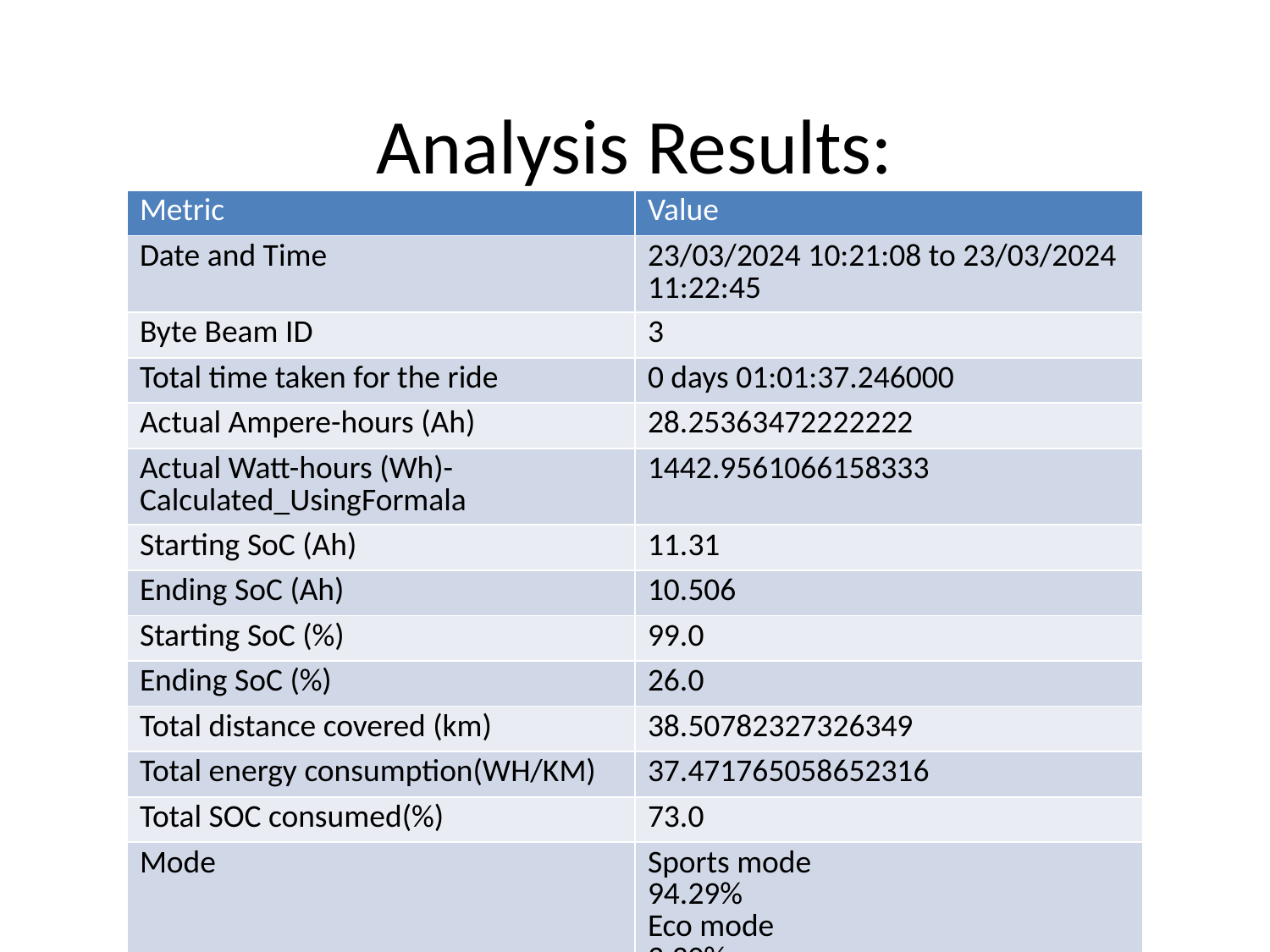

# Analysis Results:
| Metric | Value |
| --- | --- |
| Date and Time | 23/03/2024 10:21:08 to 23/03/2024 11:22:45 |
| Byte Beam ID | 3 |
| Total time taken for the ride | 0 days 01:01:37.246000 |
| Actual Ampere-hours (Ah) | 28.25363472222222 |
| Actual Watt-hours (Wh)- Calculated\_UsingFormala | 1442.9561066158333 |
| Starting SoC (Ah) | 11.31 |
| Ending SoC (Ah) | 10.506 |
| Starting SoC (%) | 99.0 |
| Ending SoC (%) | 26.0 |
| Total distance covered (km) | 38.50782327326349 |
| Total energy consumption(WH/KM) | 37.471765058652316 |
| Total SOC consumed(%) | 73.0 |
| Mode | Sports mode 94.29% Eco mode 3.30% |